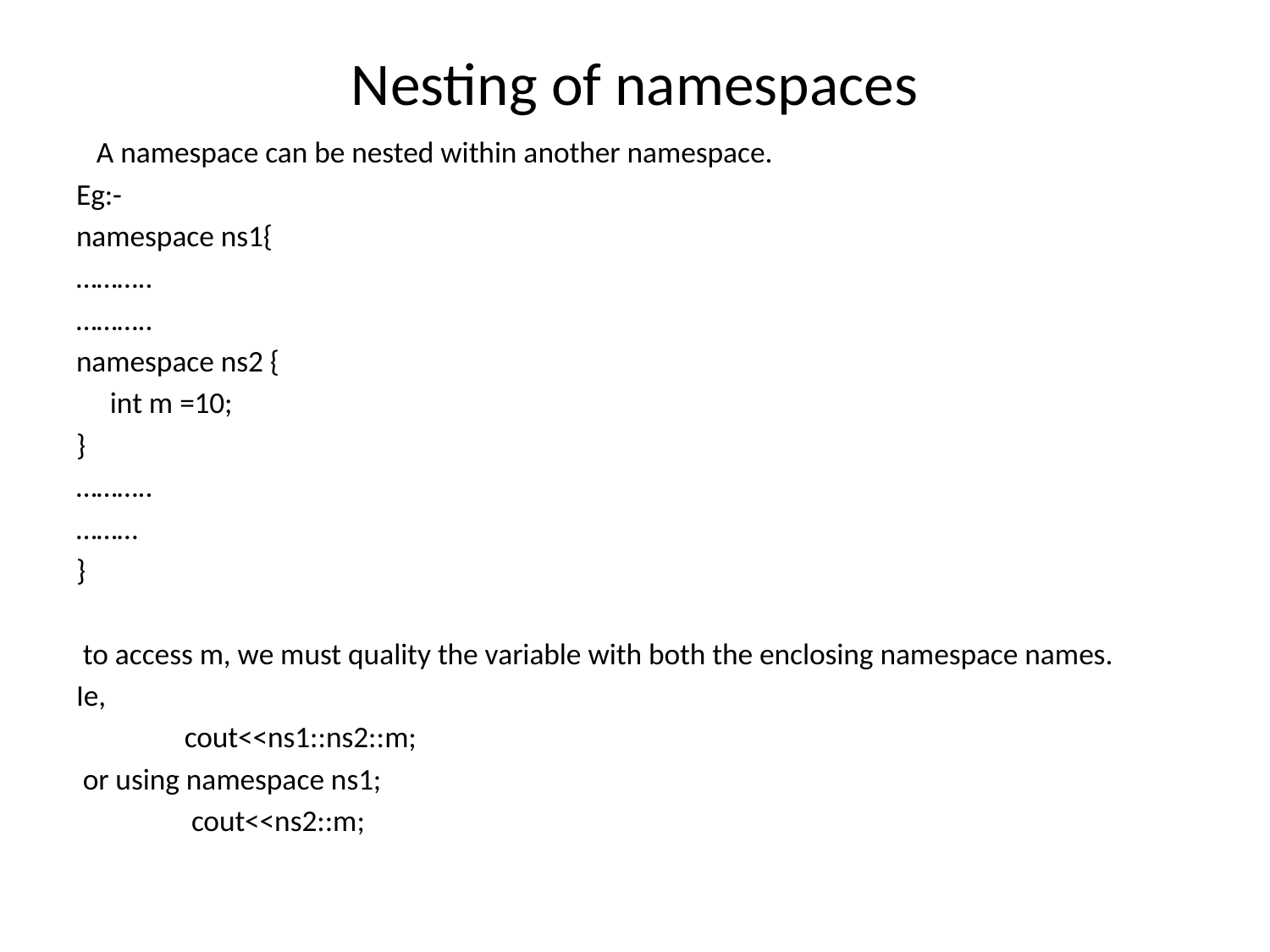

# Nesting of namespaces
   A namespace can be nested within another namespace.
Eg:-
namespace ns1{
………..
………..
namespace ns2 {
     int m =10;
}
………..
………
}

 to access m, we must quality the variable with both the enclosing namespace names.
Ie,
                cout<<ns1::ns2::m;
 or using namespace ns1;
                 cout<<ns2::m;